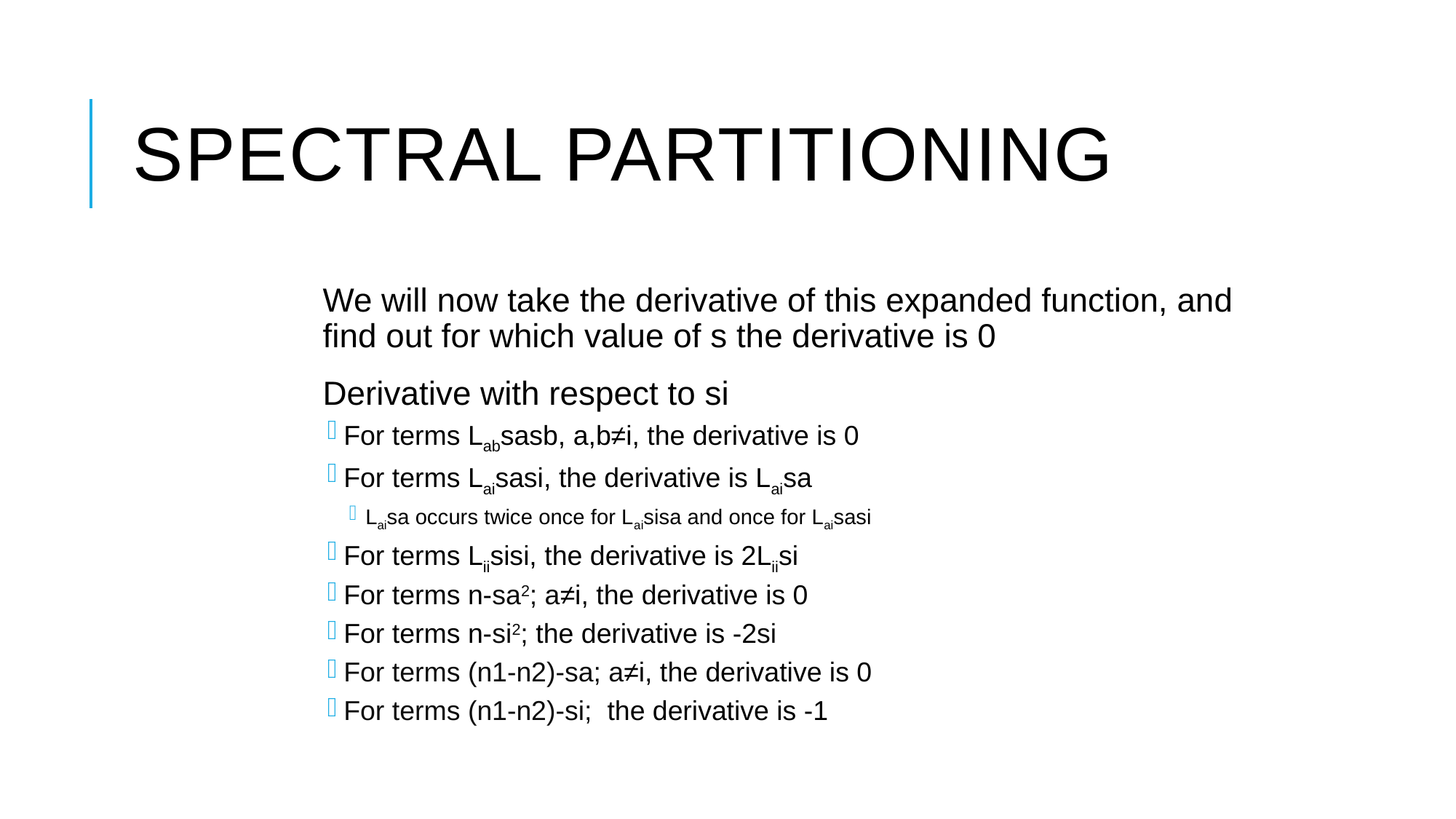

# Spectral Partitioning
We will now take the derivative of this expanded function, and find out for which value of s the derivative is 0
Derivative with respect to si
For terms Labsasb, a,b≠i, the derivative is 0
For terms Laisasi, the derivative is Laisa
Laisa occurs twice once for Laisisa and once for Laisasi
For terms Liisisi, the derivative is 2Liisi
For terms n-sa2; a≠i, the derivative is 0
For terms n-si2; the derivative is -2si
For terms (n1-n2)-sa; a≠i, the derivative is 0
For terms (n1-n2)-si;  the derivative is -1